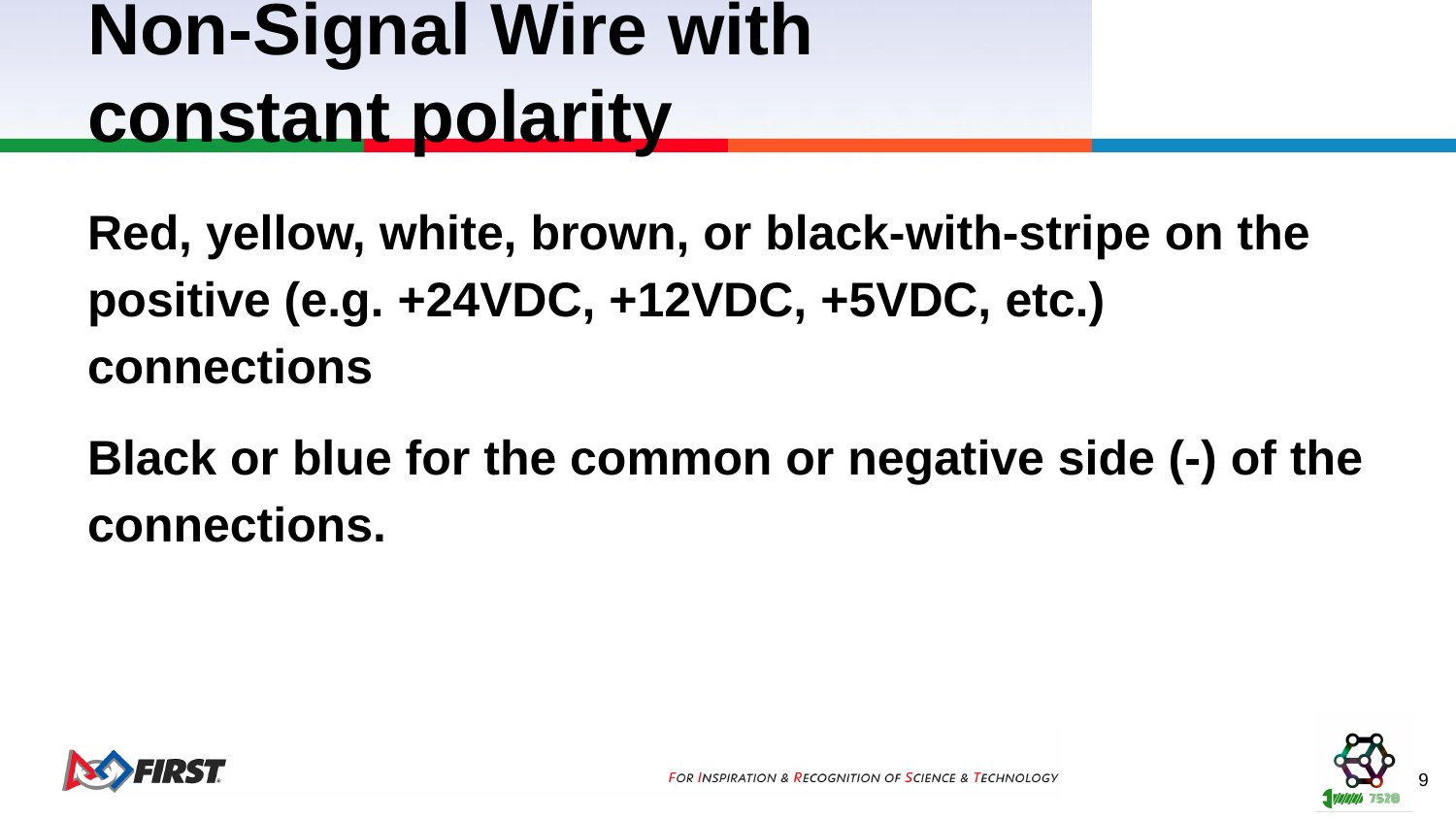

# Non-Signal Wire with constant polarity
Red, yellow, white, brown, or black-with-stripe on the positive (e.g. +24VDC, +12VDC, +5VDC, etc.) connections
Black or blue for the common or negative side (-) of the connections.